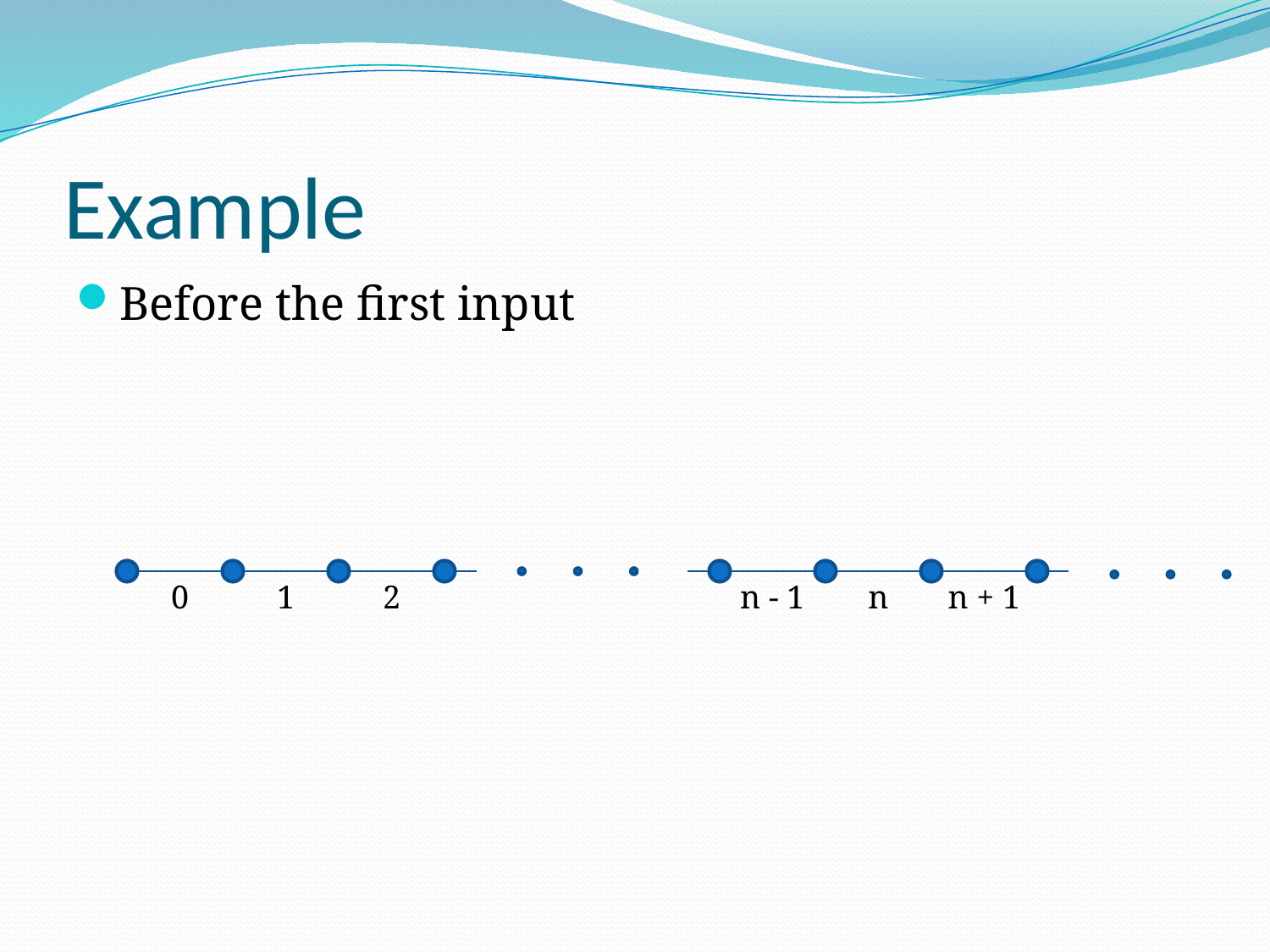

# Example
Before the first input

0
1
2
n - 1
n
n + 1